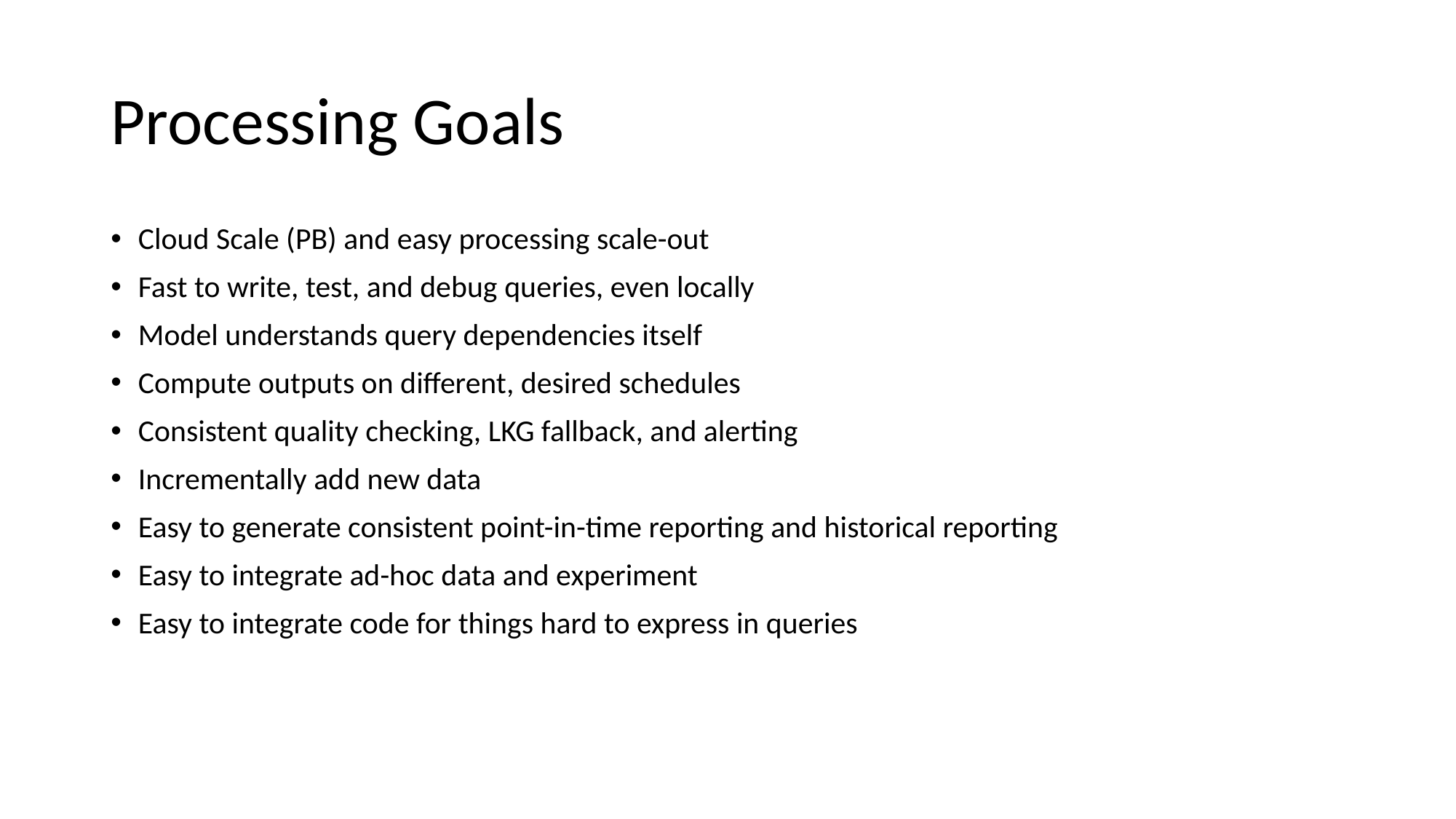

# Processing Goals
Cloud Scale (PB) and easy processing scale-out
Fast to write, test, and debug queries, even locally
Model understands query dependencies itself
Compute outputs on different, desired schedules
Consistent quality checking, LKG fallback, and alerting
Incrementally add new data
Easy to generate consistent point-in-time reporting and historical reporting
Easy to integrate ad-hoc data and experiment
Easy to integrate code for things hard to express in queries